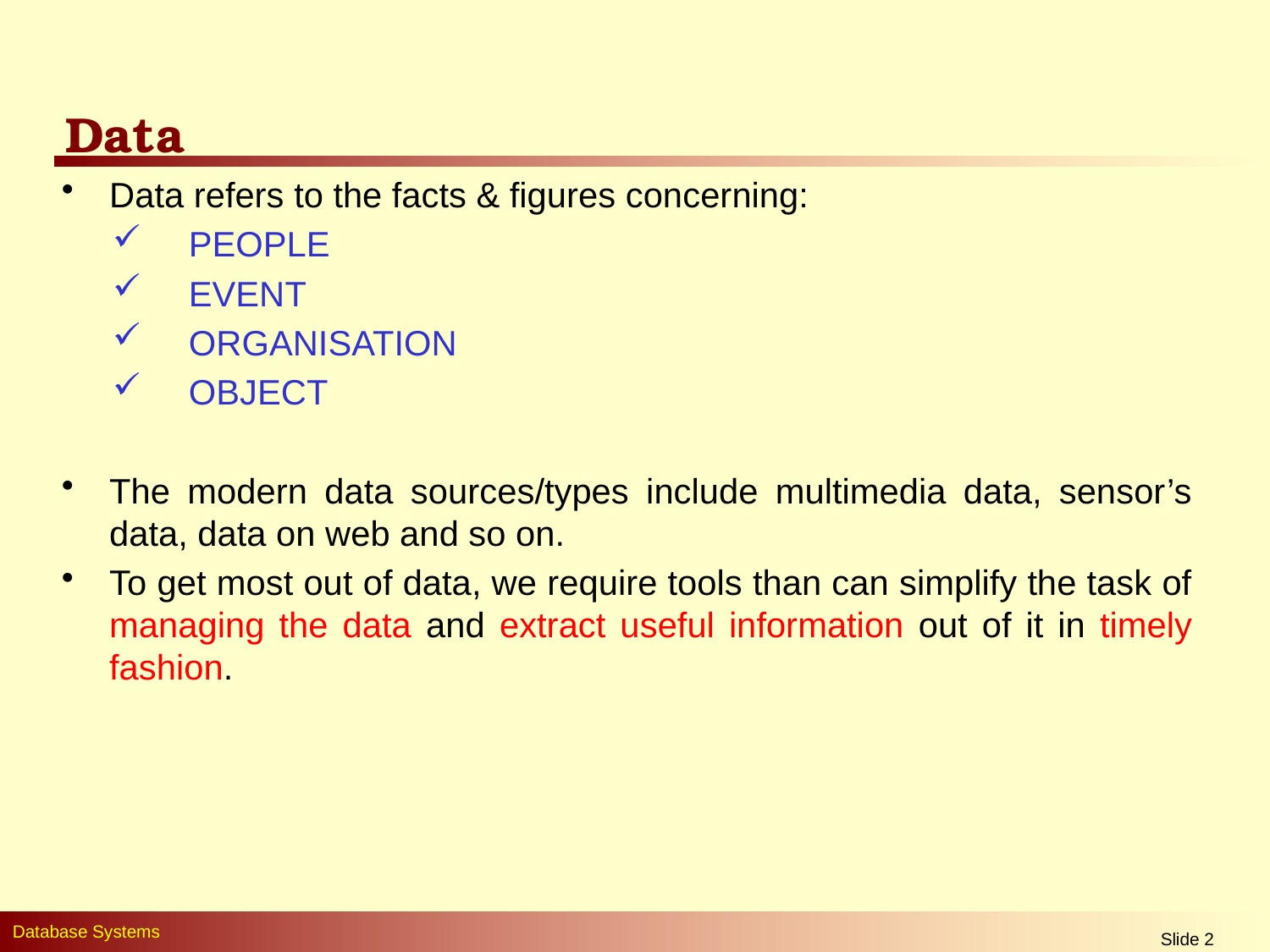

# Data
Data refers to the facts & figures concerning:
PEOPLE
EVENT
ORGANISATION
OBJECT

The modern data sources/types include multimedia data, sensor’s data, data on web and so on.
To get most out of data, we require tools than can simplify the task of managing the data and extract useful information out of it in timely fashion.